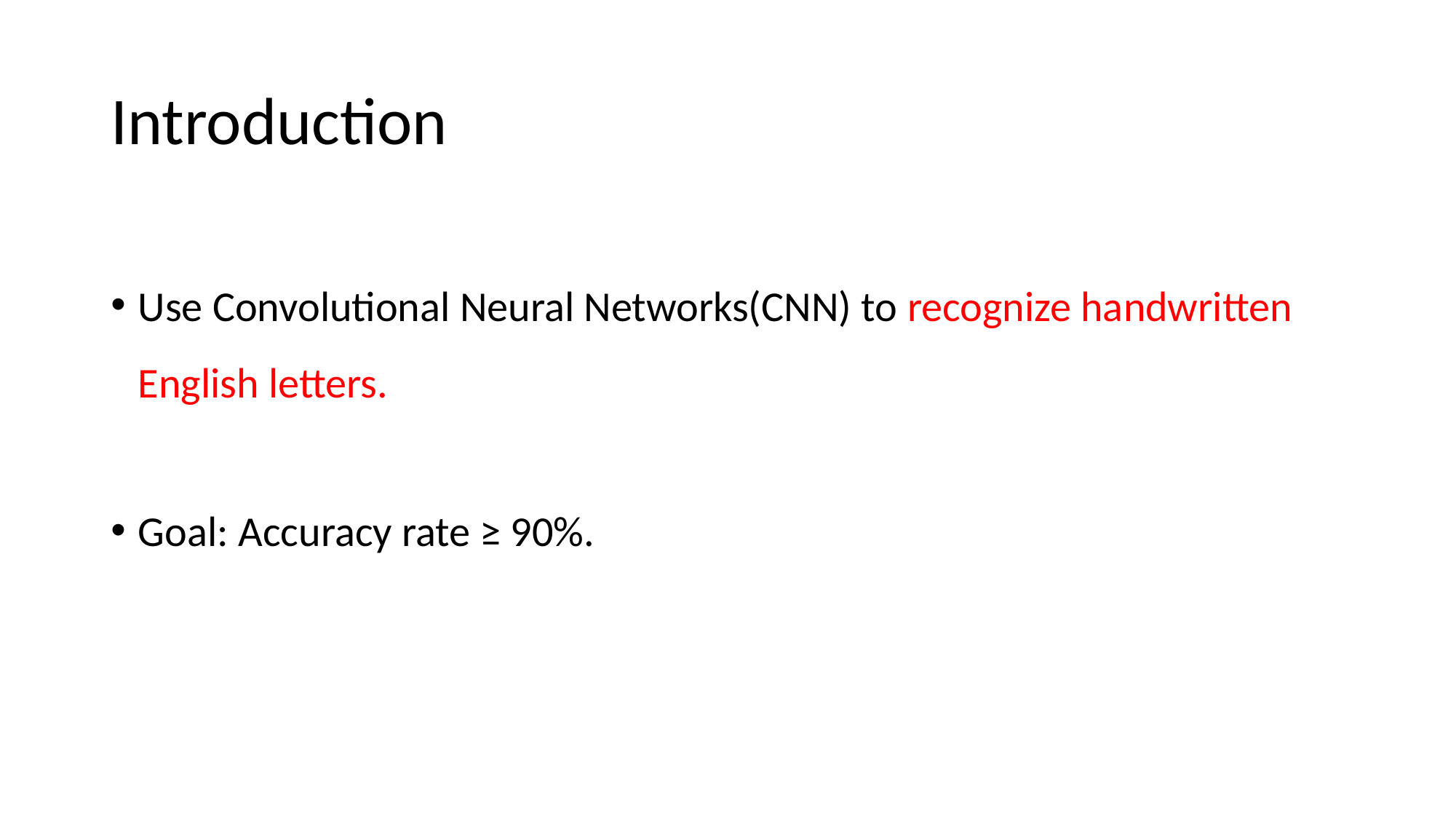

# Introduction
Use Convolutional Neural Networks(CNN) to recognize handwritten English letters.
Goal: Accuracy rate ≥ 90%.